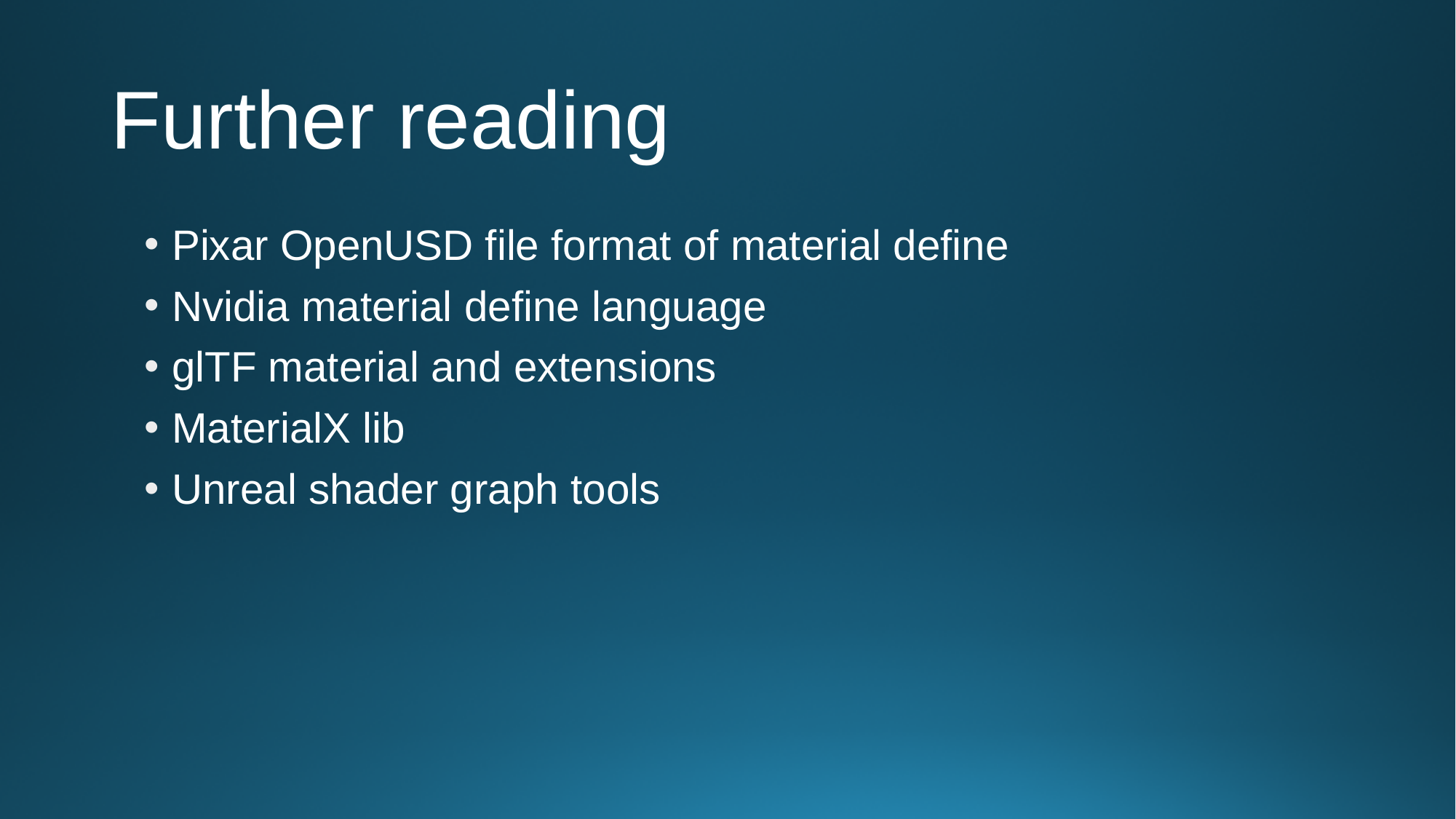

# Further reading
Pixar OpenUSD file format of material define
Nvidia material define language
glTF material and extensions
MaterialX lib
Unreal shader graph tools